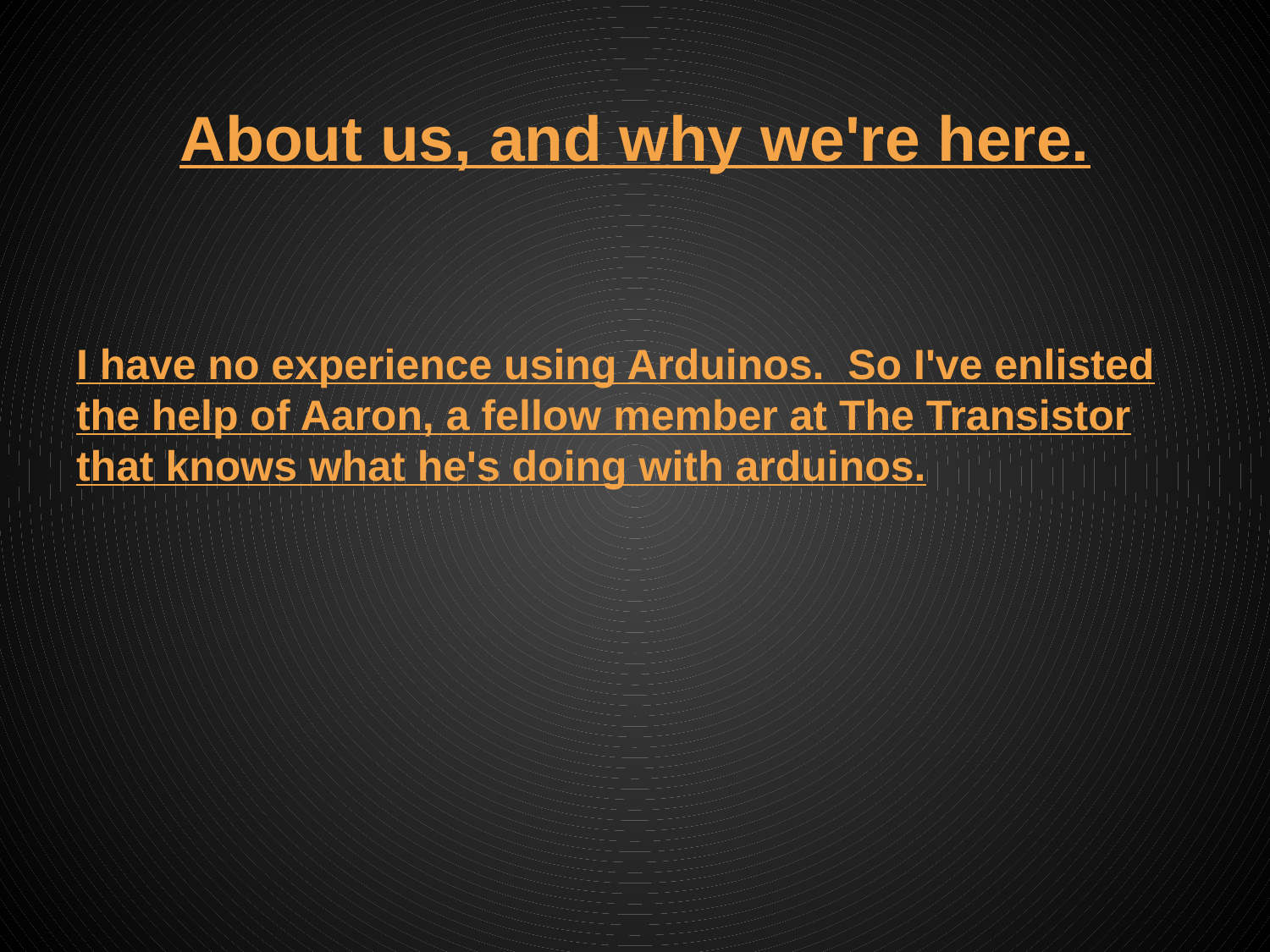

# About us, and why we're here.

I have no experience using Arduinos.  So I've enlisted the help of Aaron, a fellow member at The Transistor that knows what he's doing with arduinos.